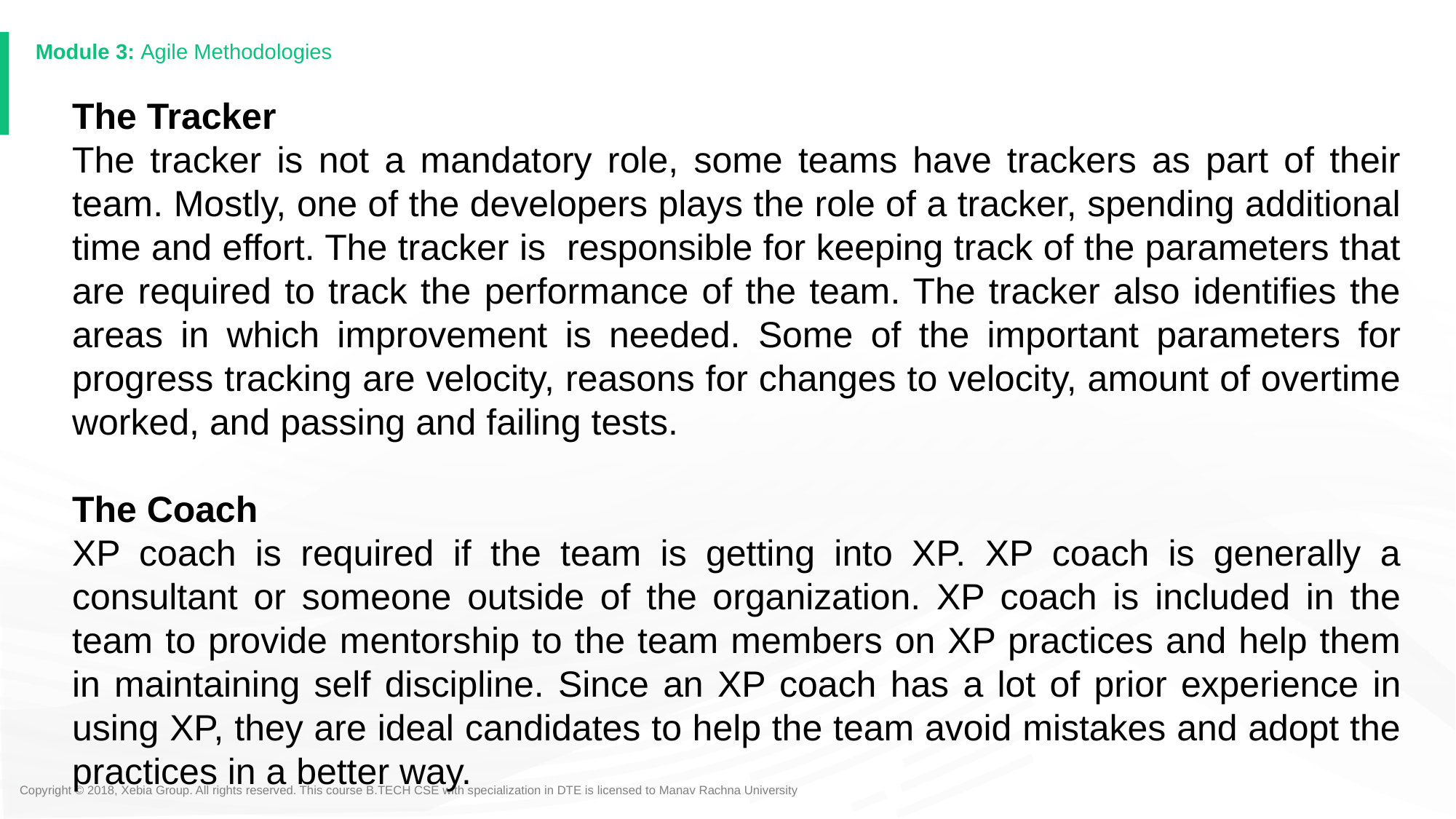

#
The Tracker
The tracker is not a mandatory role, some teams have trackers as part of their team. Mostly, one of the developers plays the role of a tracker, spending additional time and effort. The tracker is  responsible for keeping track of the parameters that are required to track the performance of the team. The tracker also identifies the areas in which improvement is needed. Some of the important parameters for progress tracking are velocity, reasons for changes to velocity, amount of overtime worked, and passing and failing tests.

The Coach
XP coach is required if the team is getting into XP. XP coach is generally a consultant or someone outside of the organization. XP coach is included in the team to provide mentorship to the team members on XP practices and help them in maintaining self discipline. Since an XP coach has a lot of prior experience in using XP, they are ideal candidates to help the team avoid mistakes and adopt the practices in a better way.